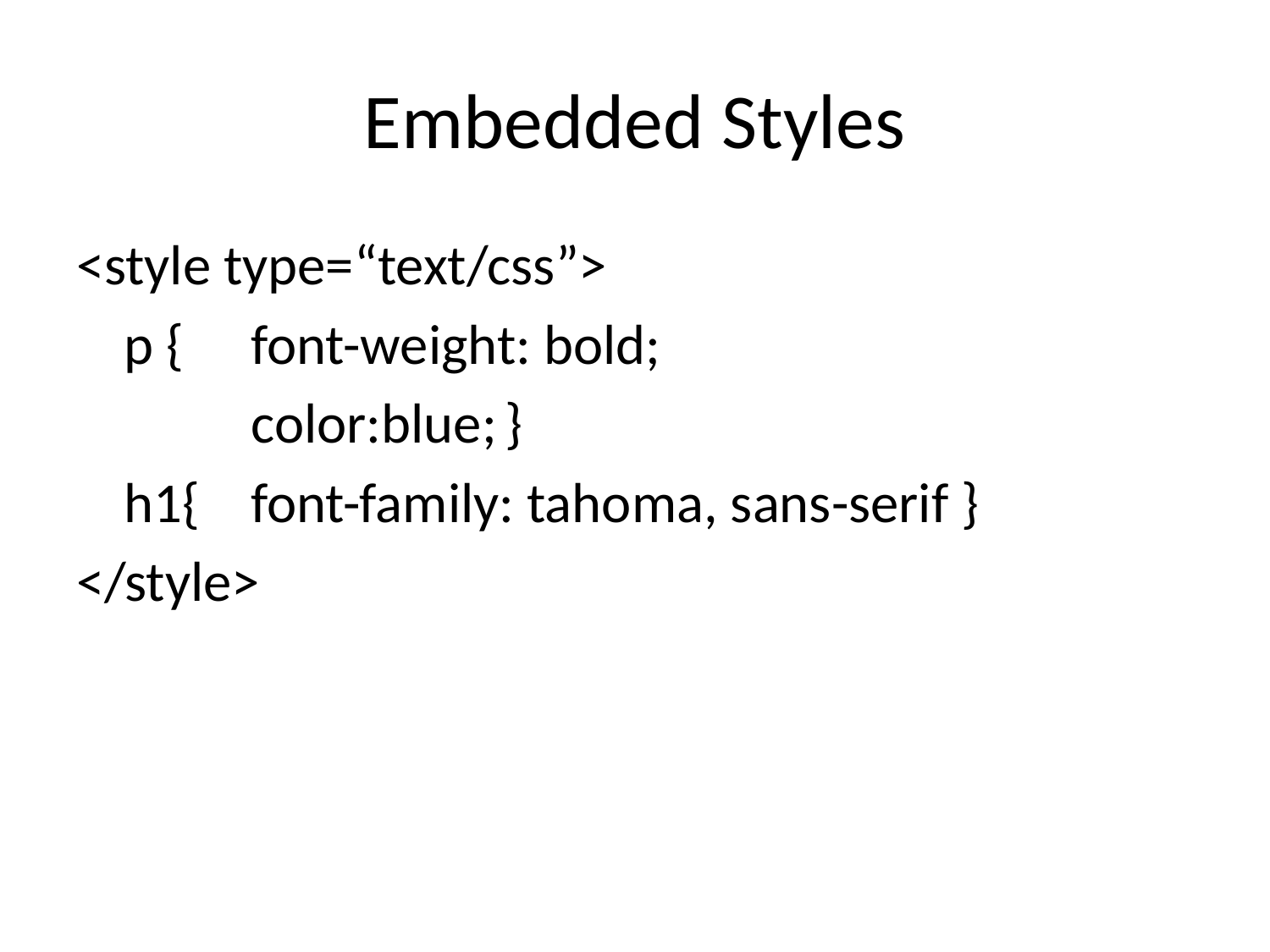

# Embedded Styles
<style type=“text/css”>
	p {	font-weight: bold;
		color:blue;	}
	h1{	font-family: tahoma, sans-serif }
</style>